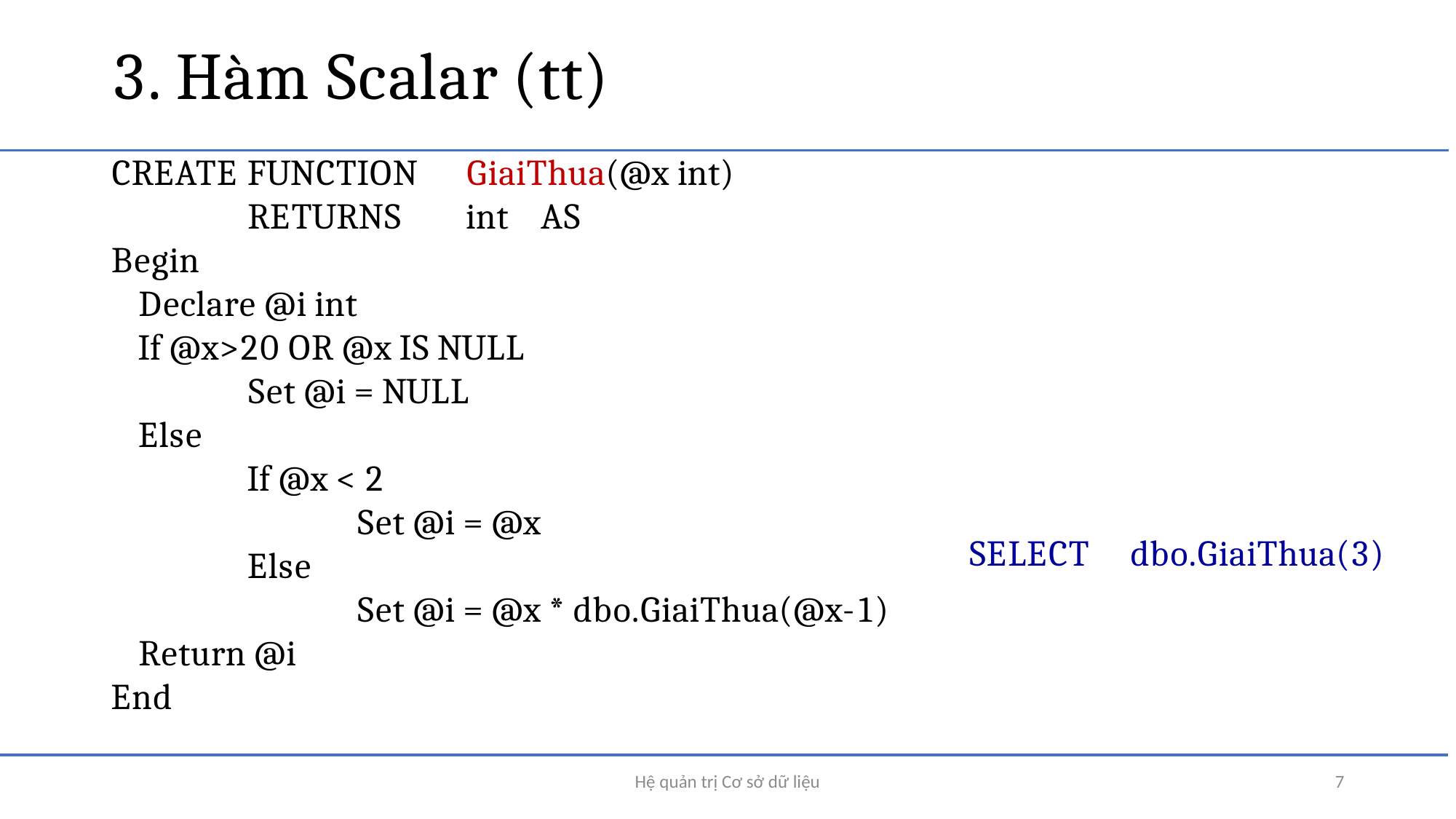

# 3. Hàm Scalar (tt)
CREATE 	FUNCTION	GiaiThua(@x int)
		RETURNS 	int    AS
Begin
	Declare @i int
	If @x>20 OR @x IS NULL
		Set @i = NULL
	Else
		If @x < 2
			Set @i = @x
		Else
			Set @i = @x * dbo.GiaiThua(@x-1)
	Return @i
End

SELECT     dbo.GiaiThua(3)
Hệ quản trị Cơ sở dữ liệu
7